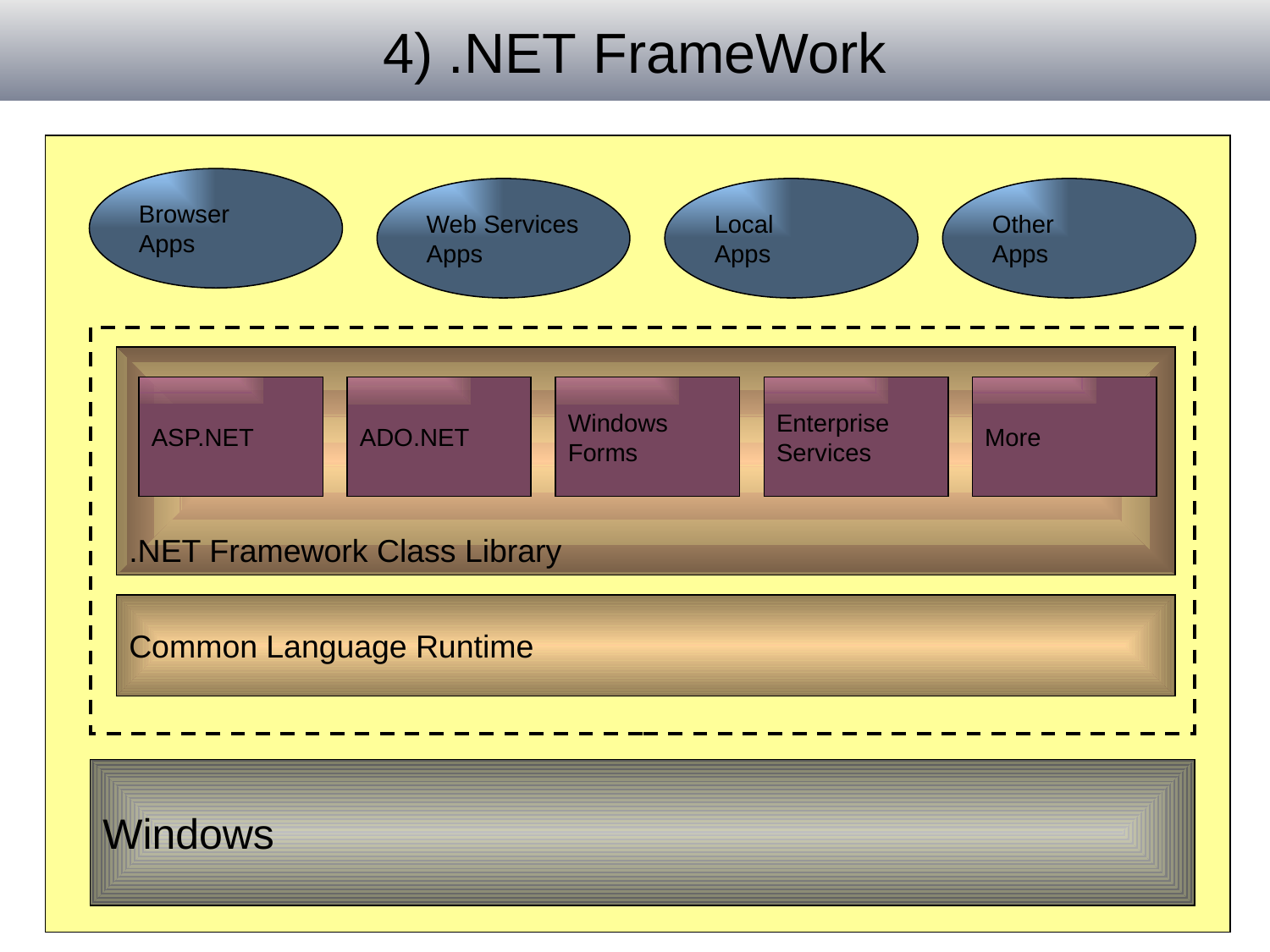

# 4) .NET FrameWork

Browser
Apps
Web Services
Apps
Local
Apps
Other
Apps

.NET Framework Class Library
ASP.NET
ADO.NET
Windows
Forms
Enterprise
Services
More
Common Language Runtime
Windows